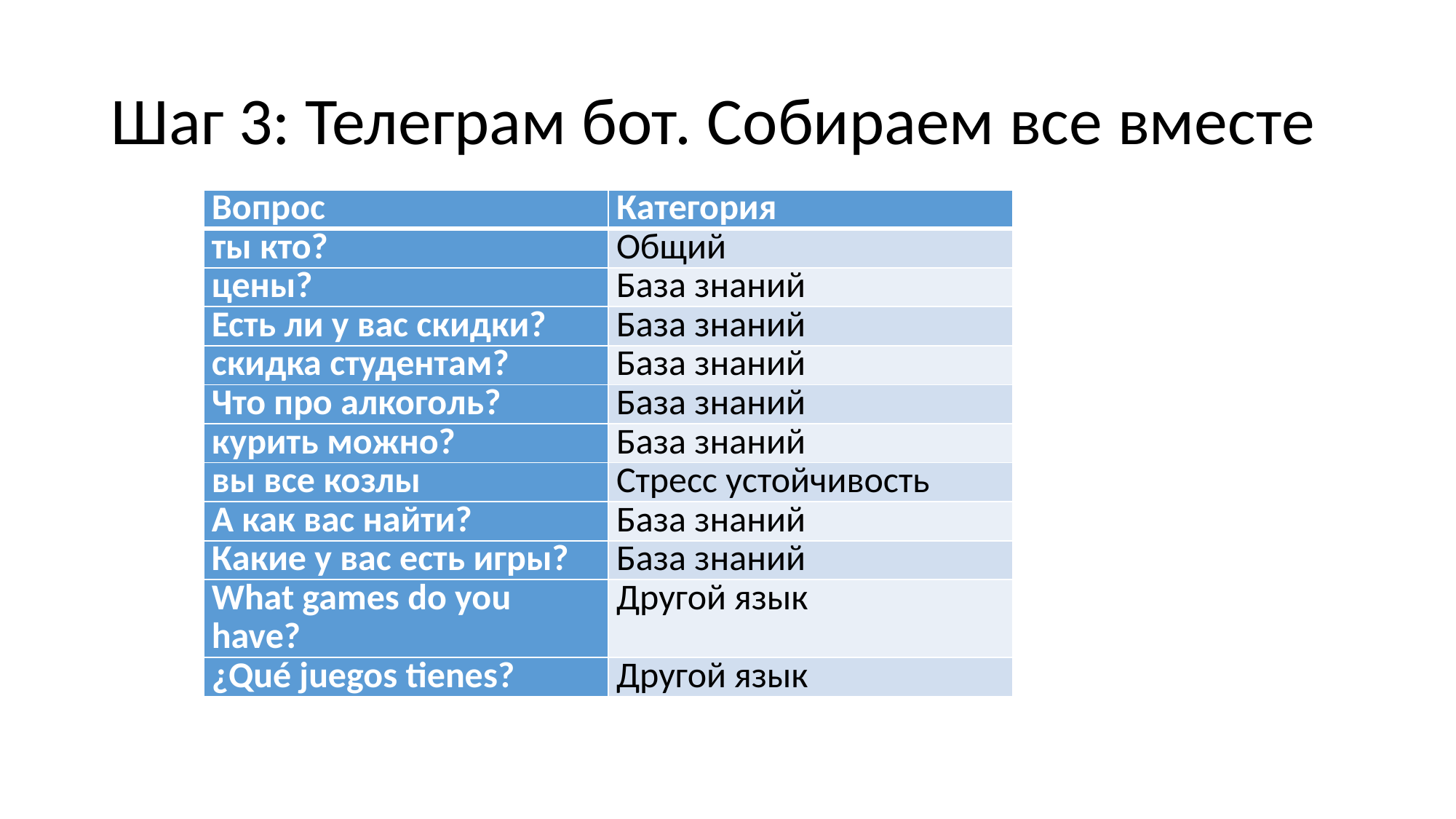

# Шаг 3: Телеграм бот. Собираем все вместе
| Вопрос | Категория |
| --- | --- |
| ты кто? | Общий |
| цены? | База знаний |
| Есть ли у вас скидки? | База знаний |
| скидка студентам? | База знаний |
| Что про алкоголь? | База знаний |
| курить можно? | База знаний |
| вы все козлы | Стресс устойчивость |
| А как вас найти? | База знаний |
| Какие у вас есть игры? | База знаний |
| What games do you have? | Другой язык |
| ¿Qué juegos tienes? | Другой язык |